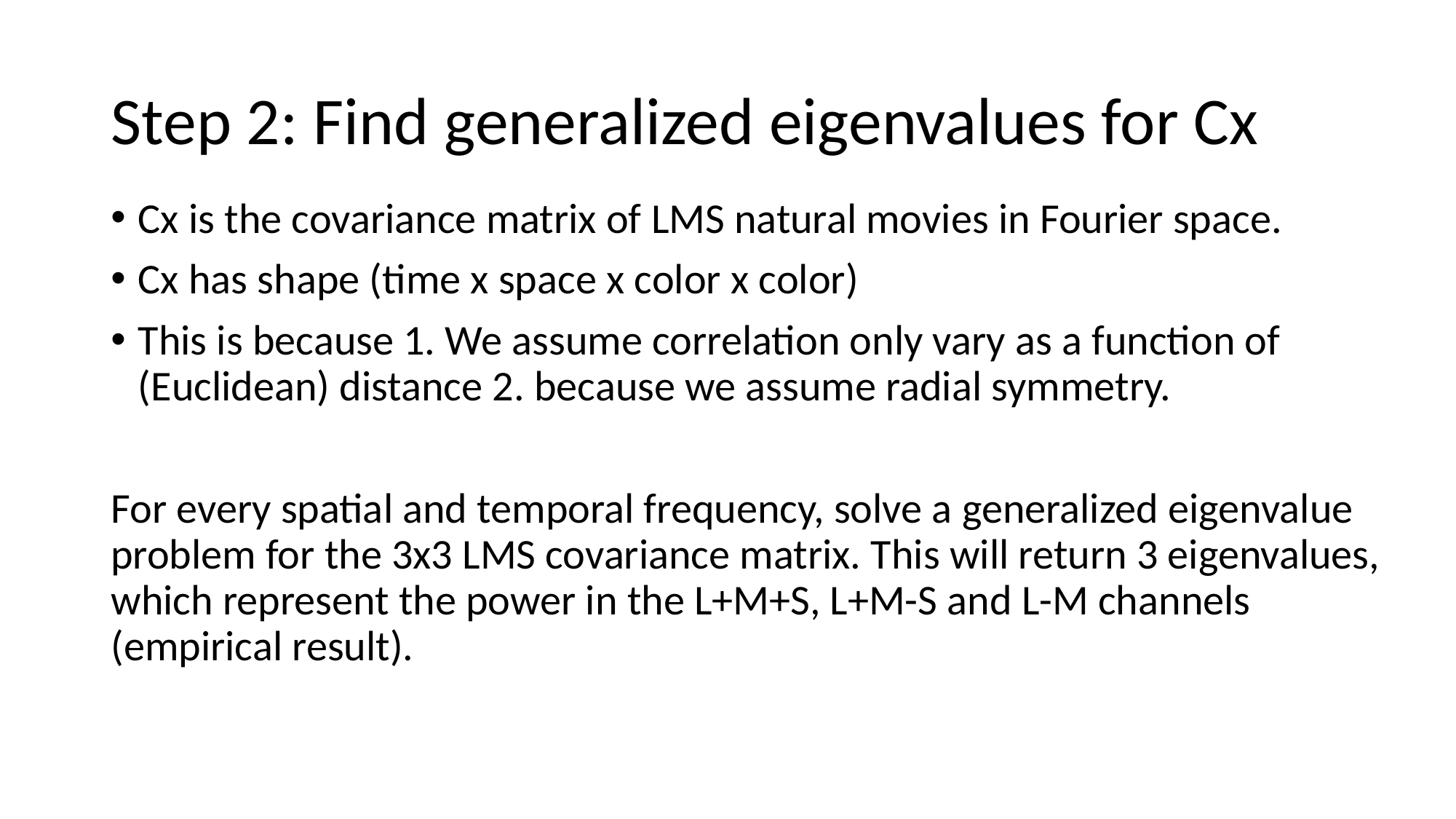

# Step 2: Find generalized eigenvalues for Cx
Cx is the covariance matrix of LMS natural movies in Fourier space.
Cx has shape (time x space x color x color)
This is because 1. We assume correlation only vary as a function of (Euclidean) distance 2. because we assume radial symmetry.

For every spatial and temporal frequency, solve a generalized eigenvalue problem for the 3x3 LMS covariance matrix. This will return 3 eigenvalues, which represent the power in the L+M+S, L+M-S and L-M channels (empirical result).